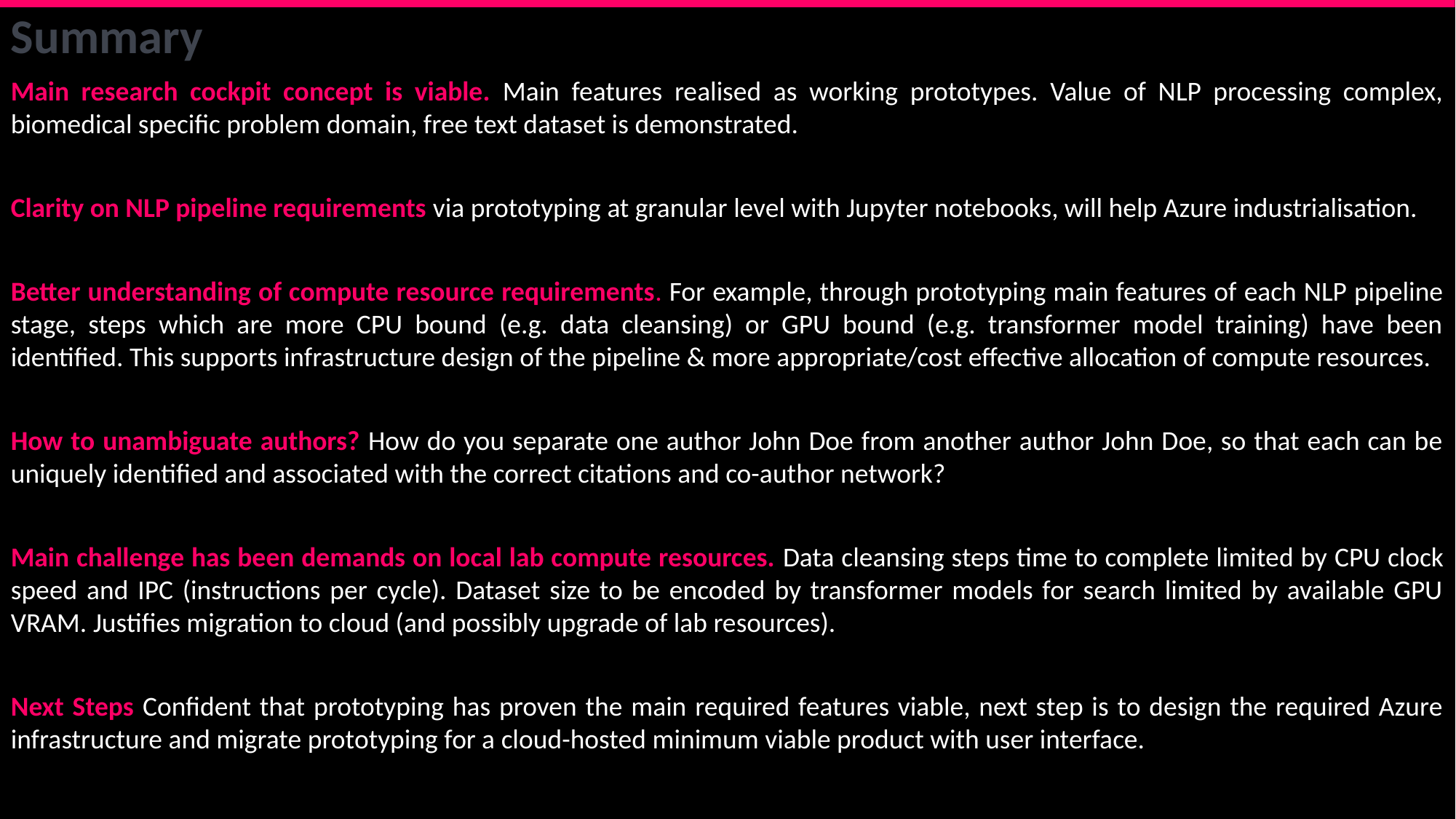

Summary

Main research cockpit concept is viable. Main features realised as working prototypes. Value of NLP processing complex, biomedical specific problem domain, free text dataset is demonstrated.

Clarity on NLP pipeline requirements via prototyping at granular level with Jupyter notebooks, will help Azure industrialisation.

Better understanding of compute resource requirements. For example, through prototyping main features of each NLP pipeline stage, steps which are more CPU bound (e.g. data cleansing) or GPU bound (e.g. transformer model training) have been identified. This supports infrastructure design of the pipeline & more appropriate/cost effective allocation of compute resources.

How to unambiguate authors? How do you separate one author John Doe from another author John Doe, so that each can be uniquely identified and associated with the correct citations and co-author network?

Main challenge has been demands on local lab compute resources. Data cleansing steps time to complete limited by CPU clock speed and IPC (instructions per cycle). Dataset size to be encoded by transformer models for search limited by available GPU VRAM. Justifies migration to cloud (and possibly upgrade of lab resources).

Next Steps Confident that prototyping has proven the main required features viable, next step is to design the required Azure infrastructure and migrate prototyping for a cloud-hosted minimum viable product with user interface.